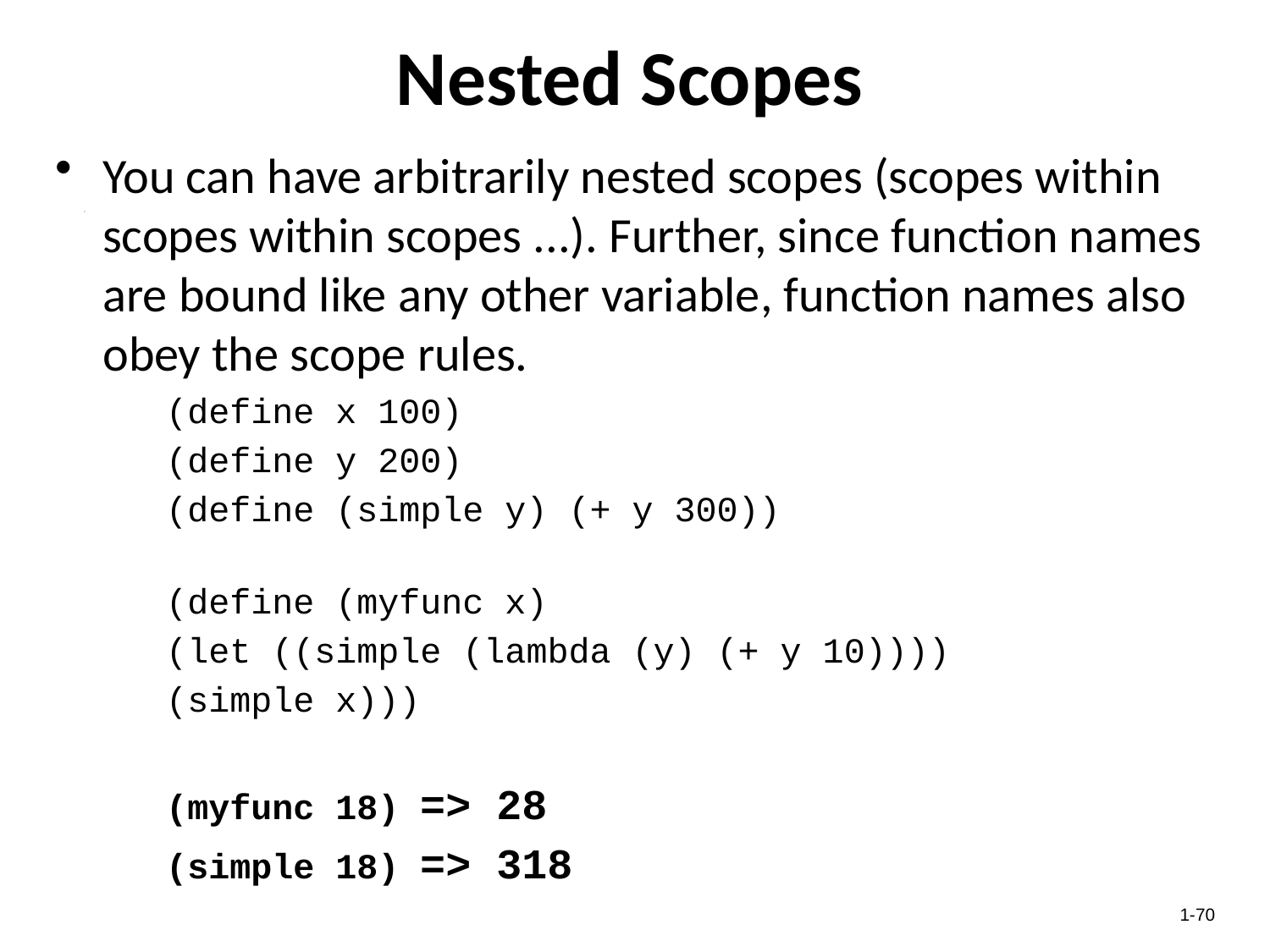

# Nested Scopes
You can have arbitrarily nested scopes (scopes within scopes within scopes ...). Further, since function names are bound like any other variable, function names also obey the scope rules.
(define x 100)
(define y 200)
(define (simple y) (+ y 300))
(define (myfunc x)
(let ((simple (lambda (y) (+ y 10))))
(simple x)))

(myfunc 18) => 28
(simple 18) => 318

1-70